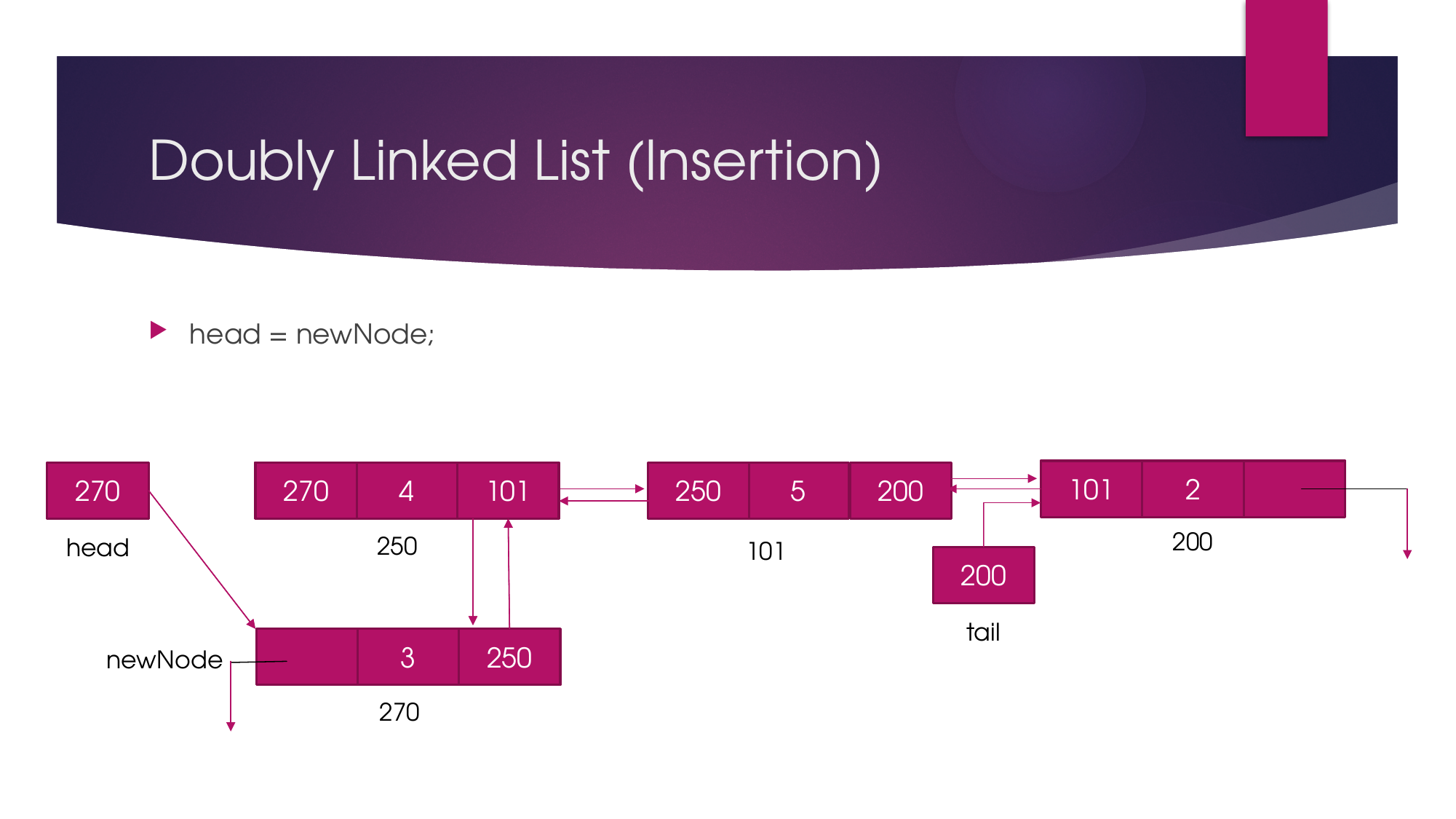

# Doubly Linked List (Insertion)
head = newNode;
101
2

200
5
270
250
270
4
101
200
250
head
101
200
tail

3
250
newNode
270
270
270
4
101
250
head
3
250